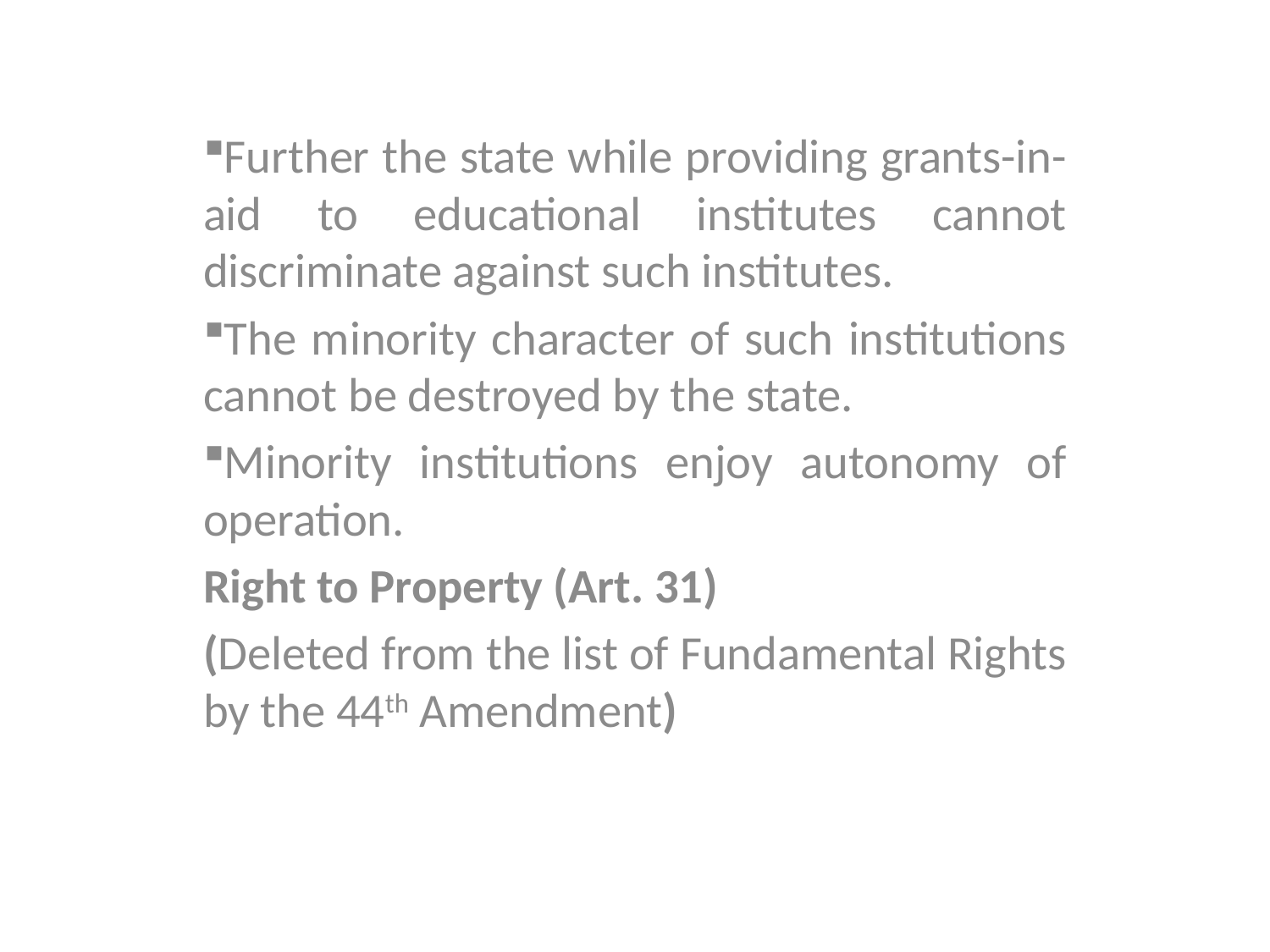

Further the state while providing grants-in-aid to educational institutes cannot discriminate against such institutes.
The minority character of such institutions cannot be destroyed by the state.
Minority institutions enjoy autonomy of operation.
Right to Property (Art. 31)
(Deleted from the list of Fundamental Rights by the 44th Amendment)